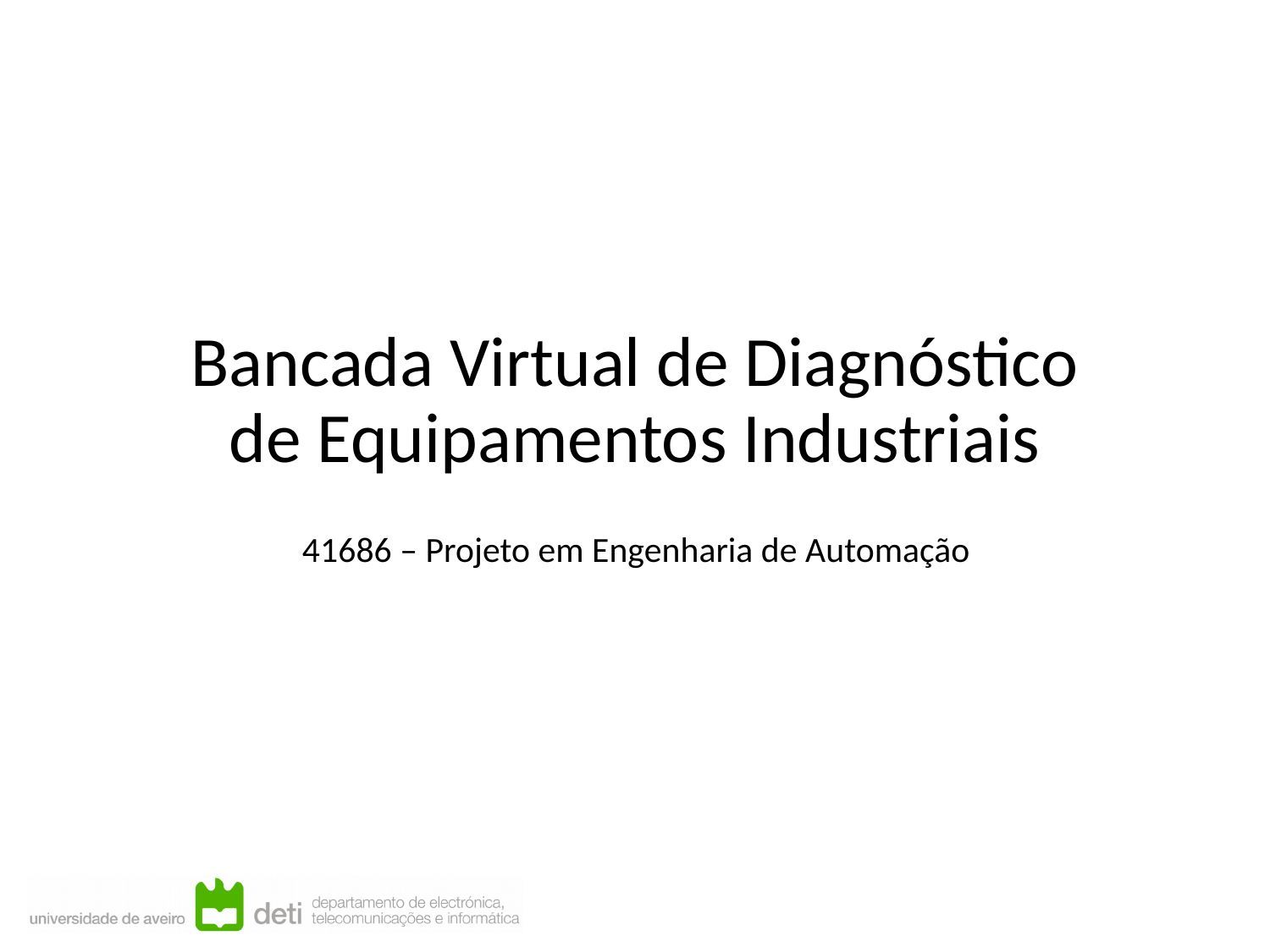

Bancada Virtual de Diagnóstico de Equipamentos Industriais
41686 – Projeto em Engenharia de Automação